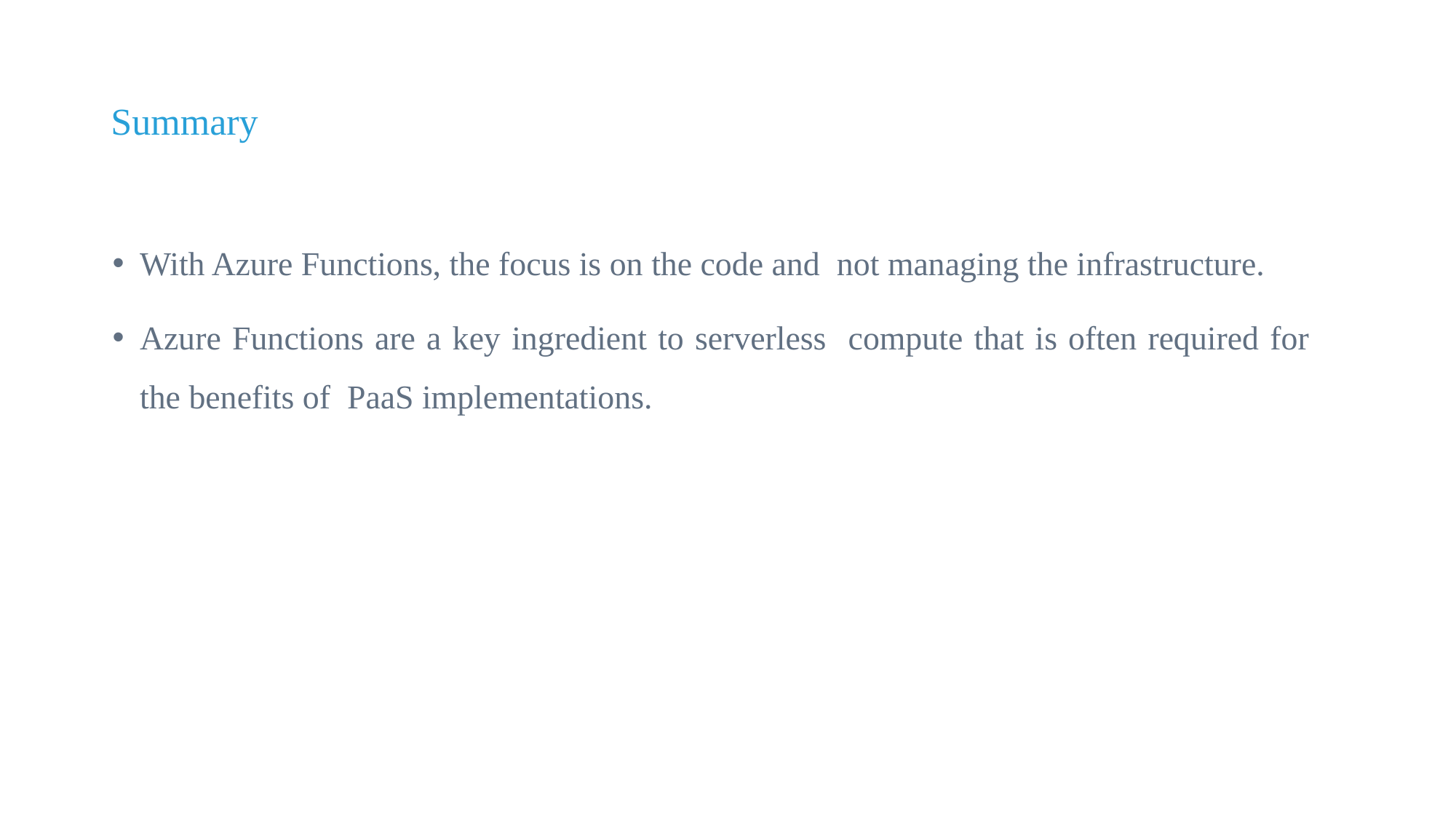

# Summary
With Azure Functions, the focus is on the code and  not managing the infrastructure.
Azure Functions are a key ingredient to serverless  compute that is often required for the benefits of  PaaS implementations.